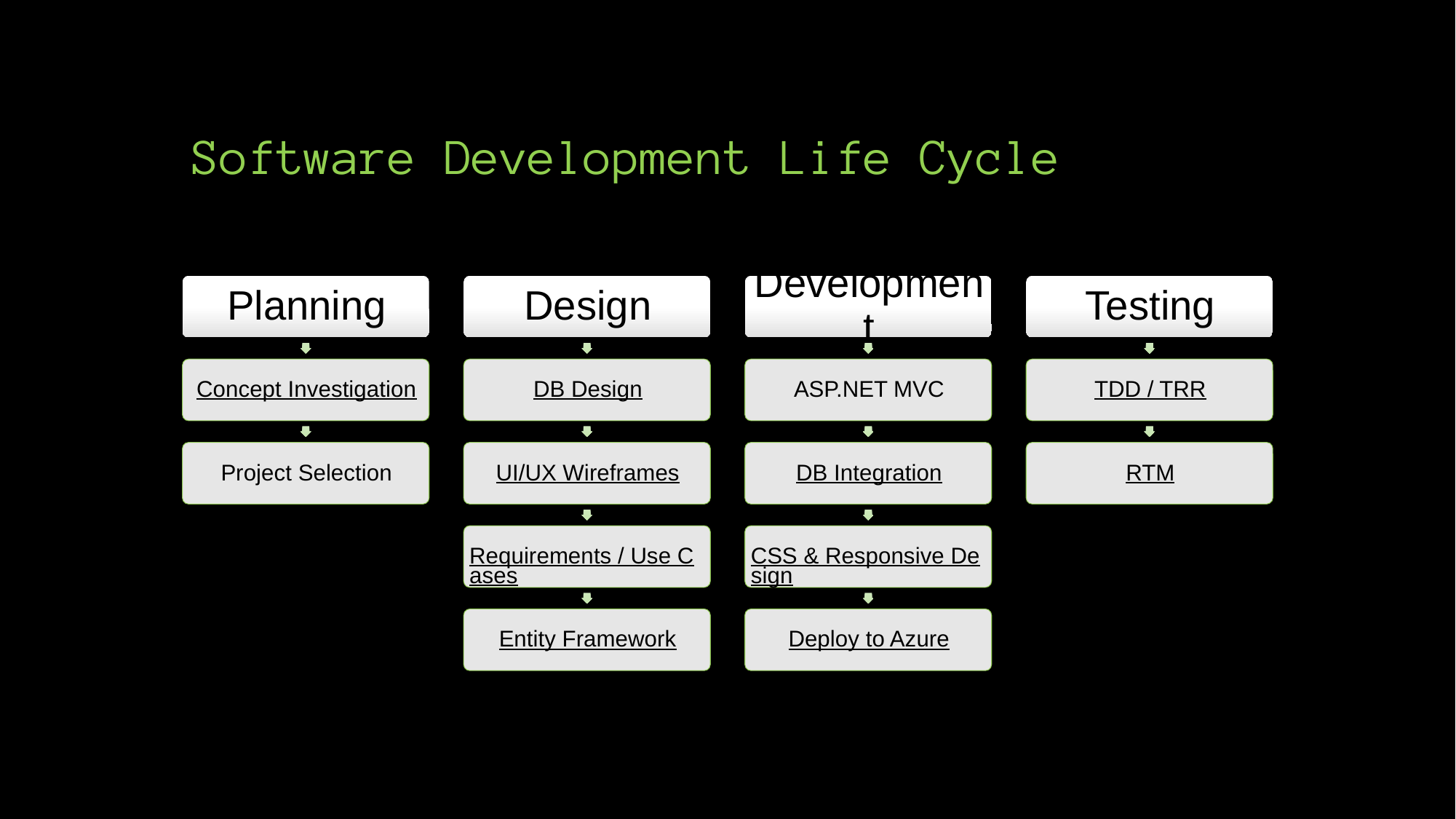

# Software Development Life Cycle
Planning
Concept Investigation
Project Selection
Design
DB Design
UI/UX Wireframes
Requirements / Use Cases
Entity Framework
Development
ASP.NET MVC
DB Integration
CSS & Responsive Design
Deploy to Azure
Testing
TDD / TRR
RTM